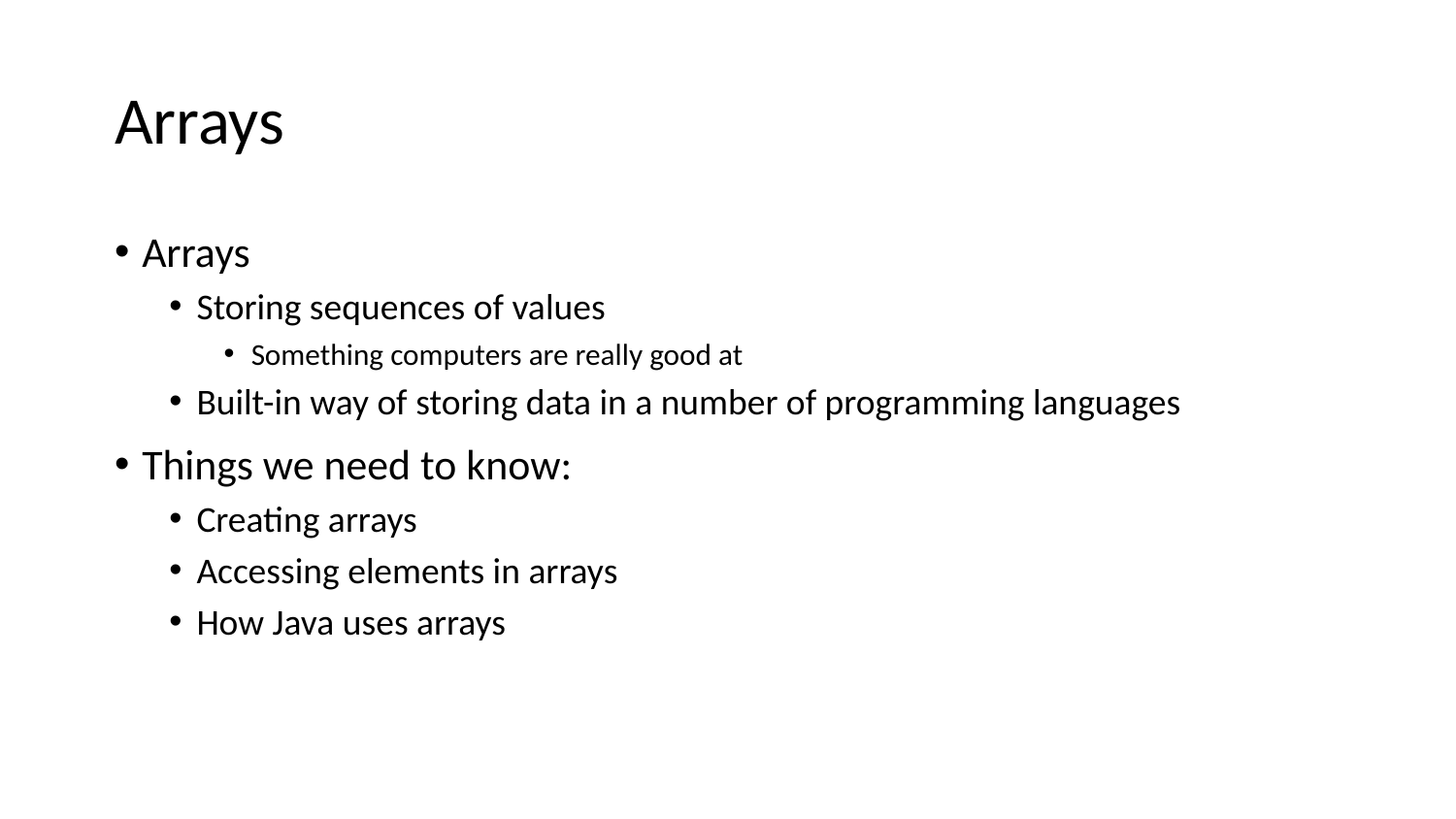

# Arrays
Arrays
Storing sequences of values
Something computers are really good at
Built-in way of storing data in a number of programming languages
Things we need to know:
Creating arrays
Accessing elements in arrays
How Java uses arrays